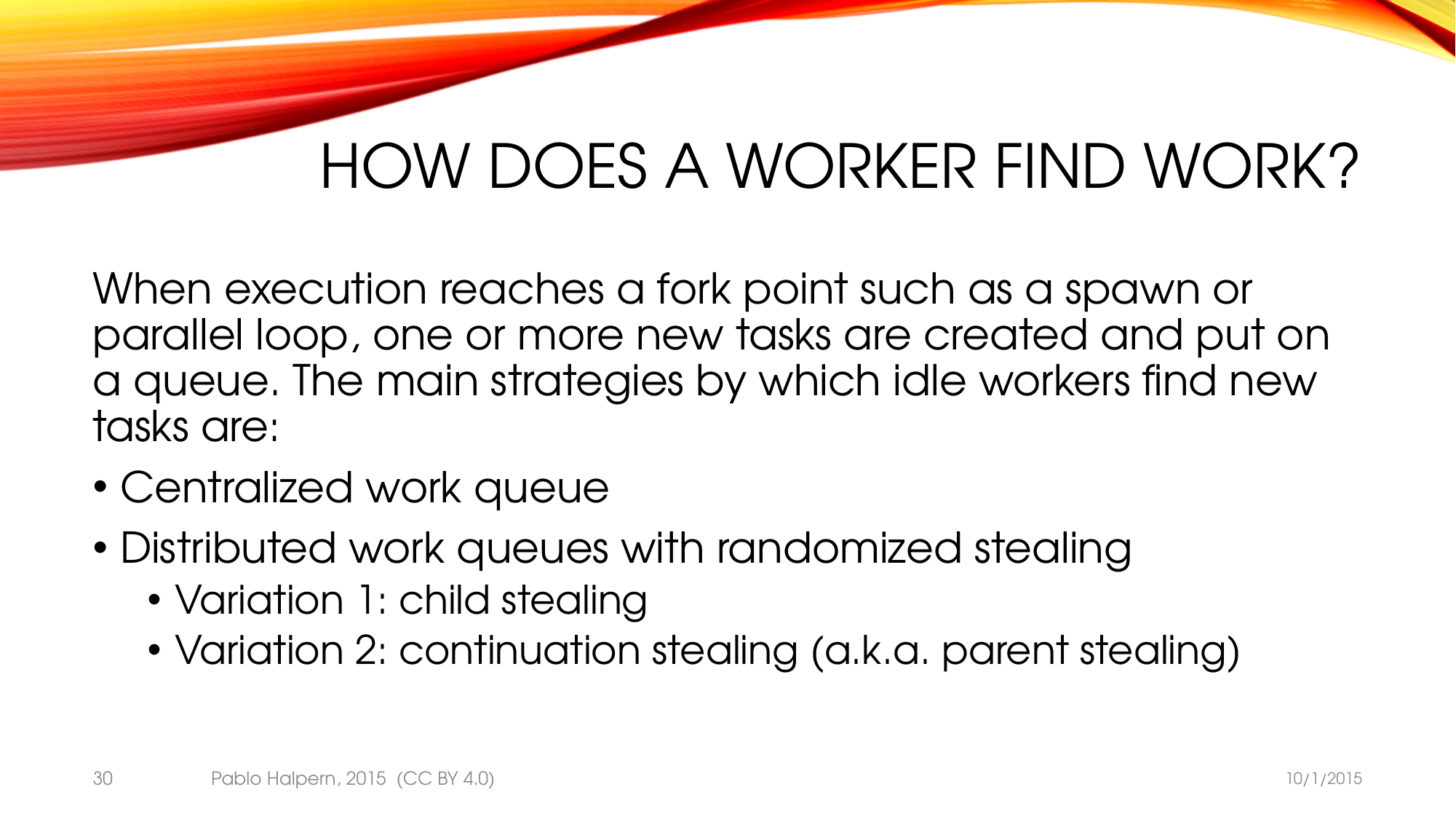

# How Does a Worker Find Work?
When execution reaches a fork point such as a spawn or parallel loop, one or more new tasks are created and put on a queue. The main strategies by which idle workers find new tasks are:
Centralized work queue
Distributed work queues with randomized stealing
Variation 1: child stealing
Variation 2: continuation stealing (a.k.a. parent stealing)
30
Pablo Halpern, 2015  (CC BY 4.0)
10/1/2015